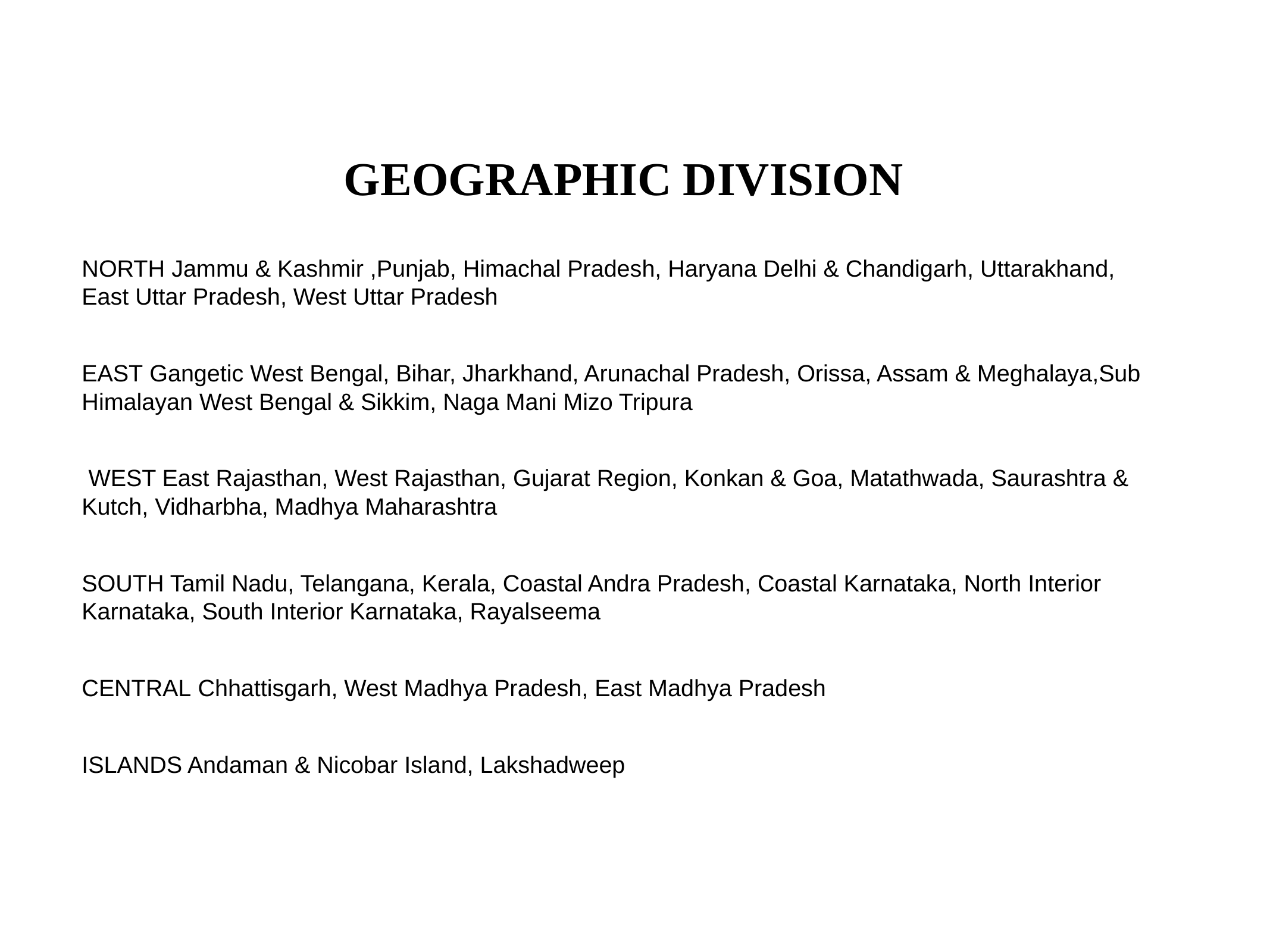

GEOGRAPHIC DIVISION
NORTH Jammu & Kashmir ,Punjab, Himachal Pradesh, Haryana Delhi & Chandigarh, Uttarakhand, East Uttar Pradesh, West Uttar Pradesh
EAST Gangetic West Bengal, Bihar, Jharkhand, Arunachal Pradesh, Orissa, Assam & Meghalaya,Sub Himalayan West Bengal & Sikkim, Naga Mani Mizo Tripura
 WEST East Rajasthan, West Rajasthan, Gujarat Region, Konkan & Goa, Matathwada, Saurashtra & Kutch, Vidharbha, Madhya Maharashtra
SOUTH Tamil Nadu, Telangana, Kerala, Coastal Andra Pradesh, Coastal Karnataka, North Interior Karnataka, South Interior Karnataka, Rayalseema
CENTRAL Chhattisgarh, West Madhya Pradesh, East Madhya Pradesh
ISLANDS Andaman & Nicobar Island, Lakshadweep